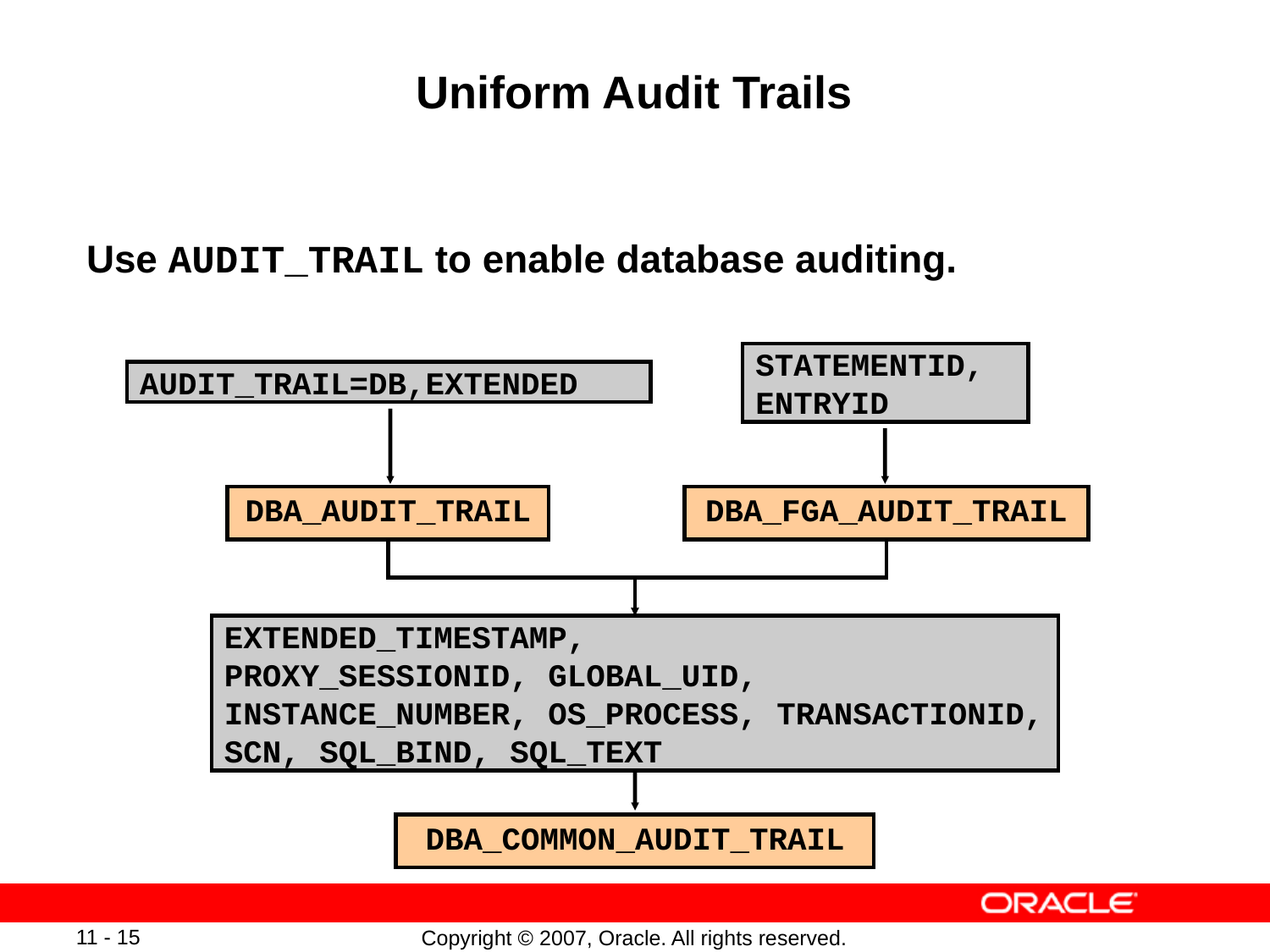

# Uniform Audit Trails
Use AUDIT_TRAIL to enable database auditing.
STATEMENTID,
ENTRYID
AUDIT_TRAIL=DB,EXTENDED

DBA_AUDIT_TRAIL
DBA_FGA_AUDIT_TRAIL
EXTENDED_TIMESTAMP,
PROXY_SESSIONID, GLOBAL_UID,
INSTANCE_NUMBER, OS_PROCESS, TRANSACTIONID, SCN, SQL_BIND, SQL_TEXT

DBA_COMMON_AUDIT_TRAIL